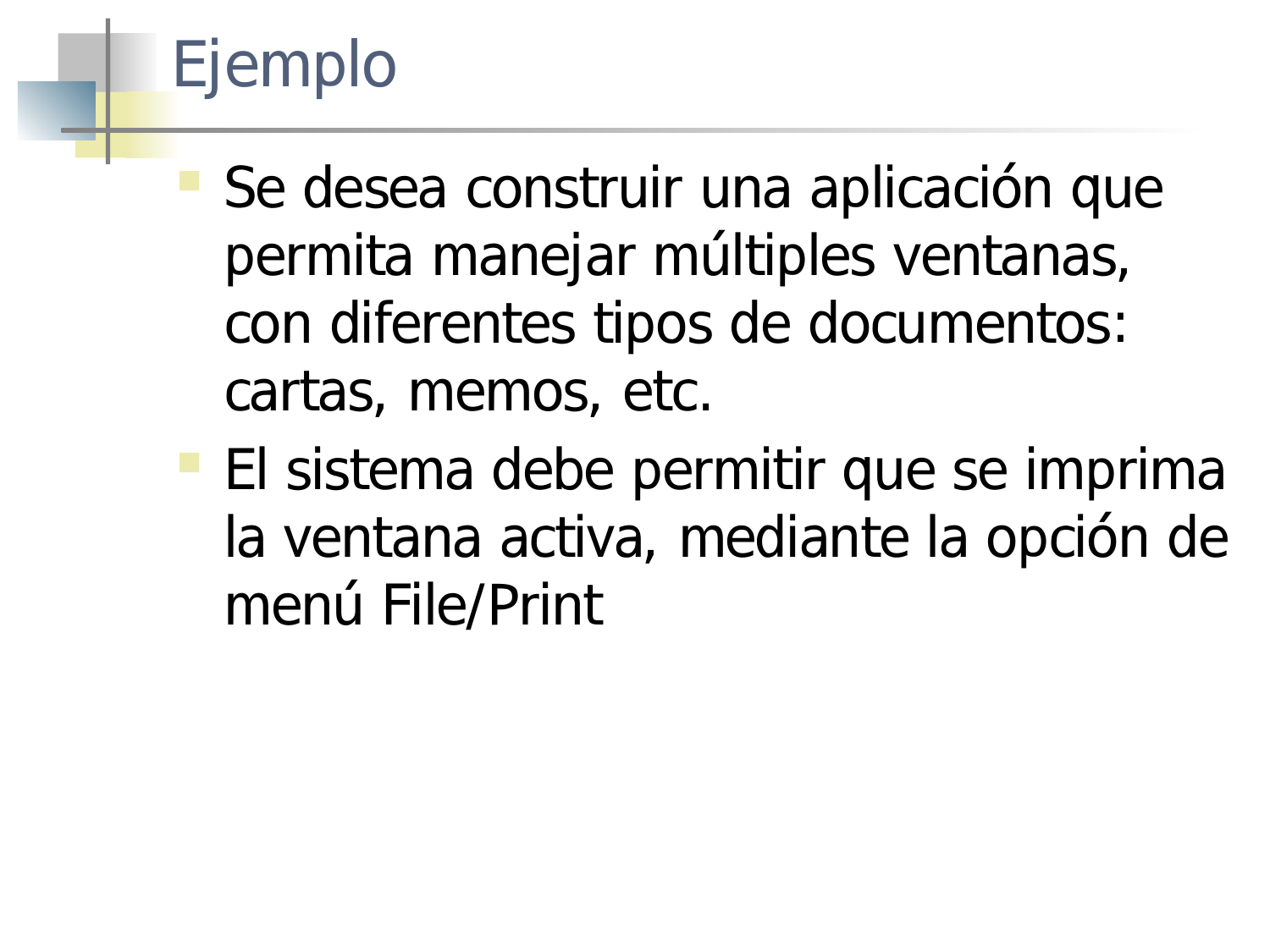

# Ejemplo
Se desea construir una aplicación que permita manejar múltiples ventanas, con diferentes tipos de documentos: cartas, memos, etc.
El sistema debe permitir que se imprima la ventana activa, mediante la opción de menú File/Print
16